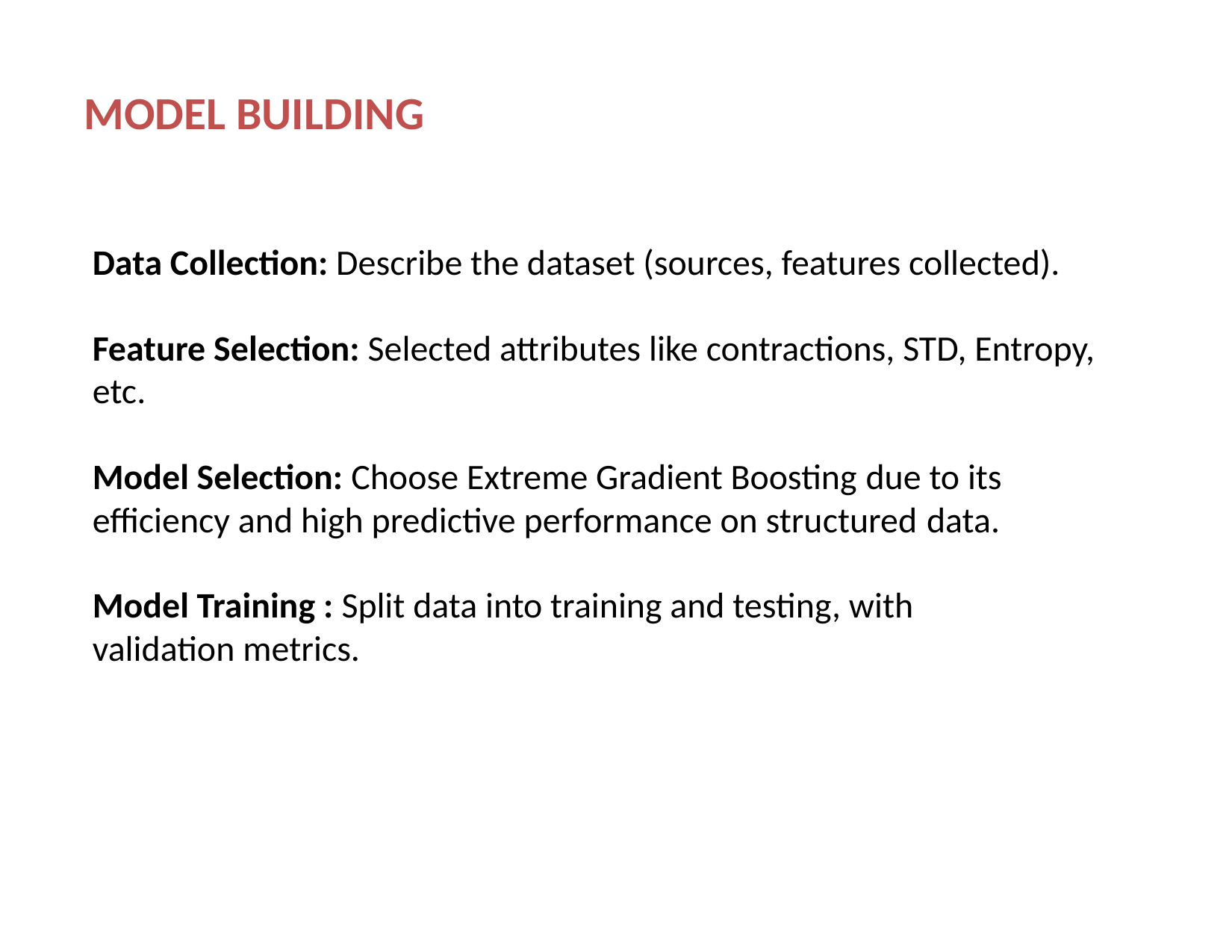

# MODEL BUILDING
Data Collection: Describe the dataset (sources, features collected).

Feature Selection: Selected attributes like contractions, STD, Entropy, etc.

Model Selection: Choose Extreme Gradient Boosting due to its efficiency and high predictive performance on structured data.

Model Training : Split data into training and testing, with  validation metrics.